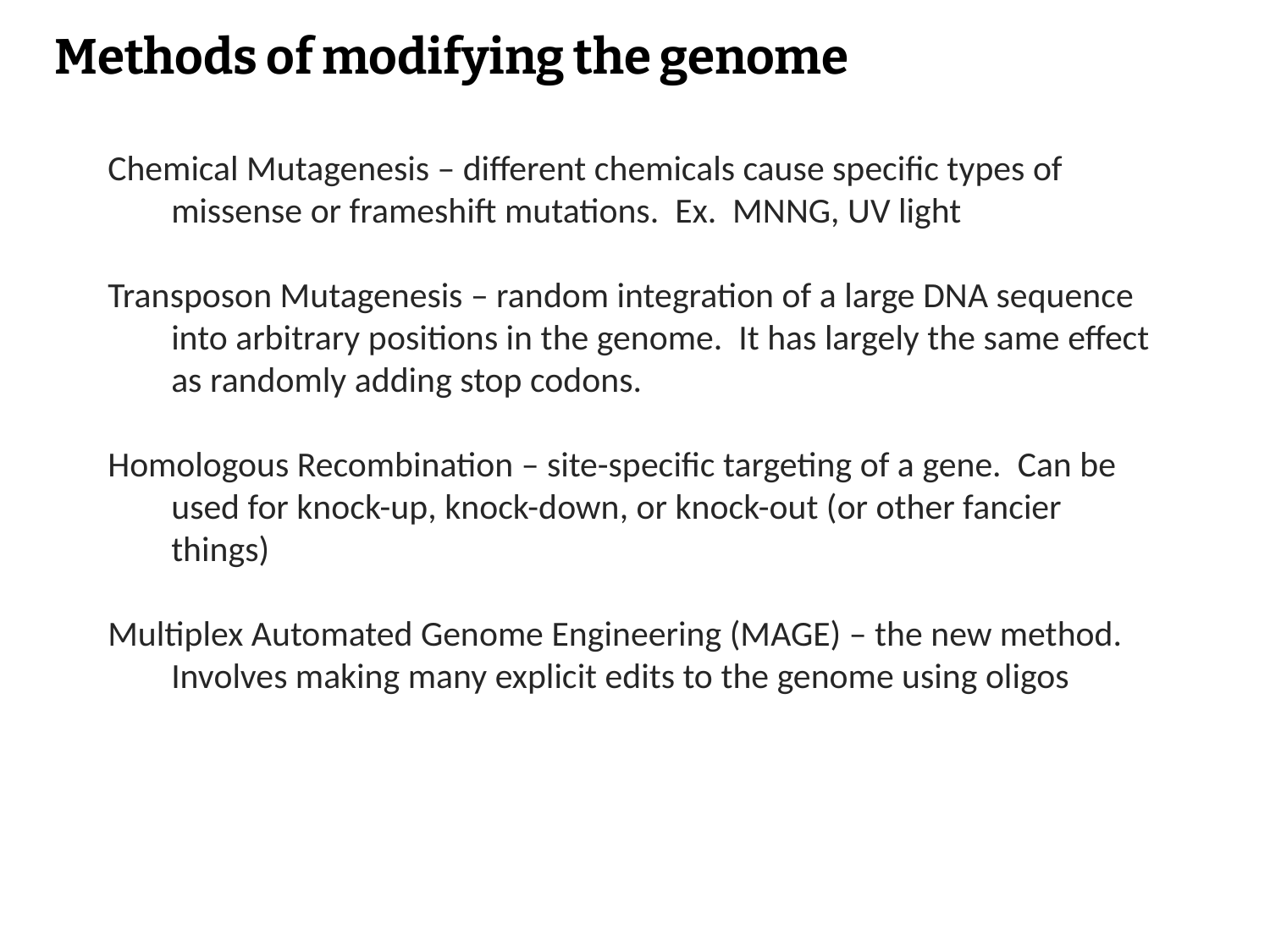

Methods of modifying the genome
Chemical Mutagenesis – different chemicals cause specific types of missense or frameshift mutations.  Ex.  MNNG, UV light

Transposon Mutagenesis – random integration of a large DNA sequence into arbitrary positions in the genome.  It has largely the same effect as randomly adding stop codons.

Homologous Recombination – site-specific targeting of a gene.  Can be used for knock-up, knock-down, or knock-out (or other fancier things)

Multiplex Automated Genome Engineering (MAGE) – the new method.  Involves making many explicit edits to the genome using oligos